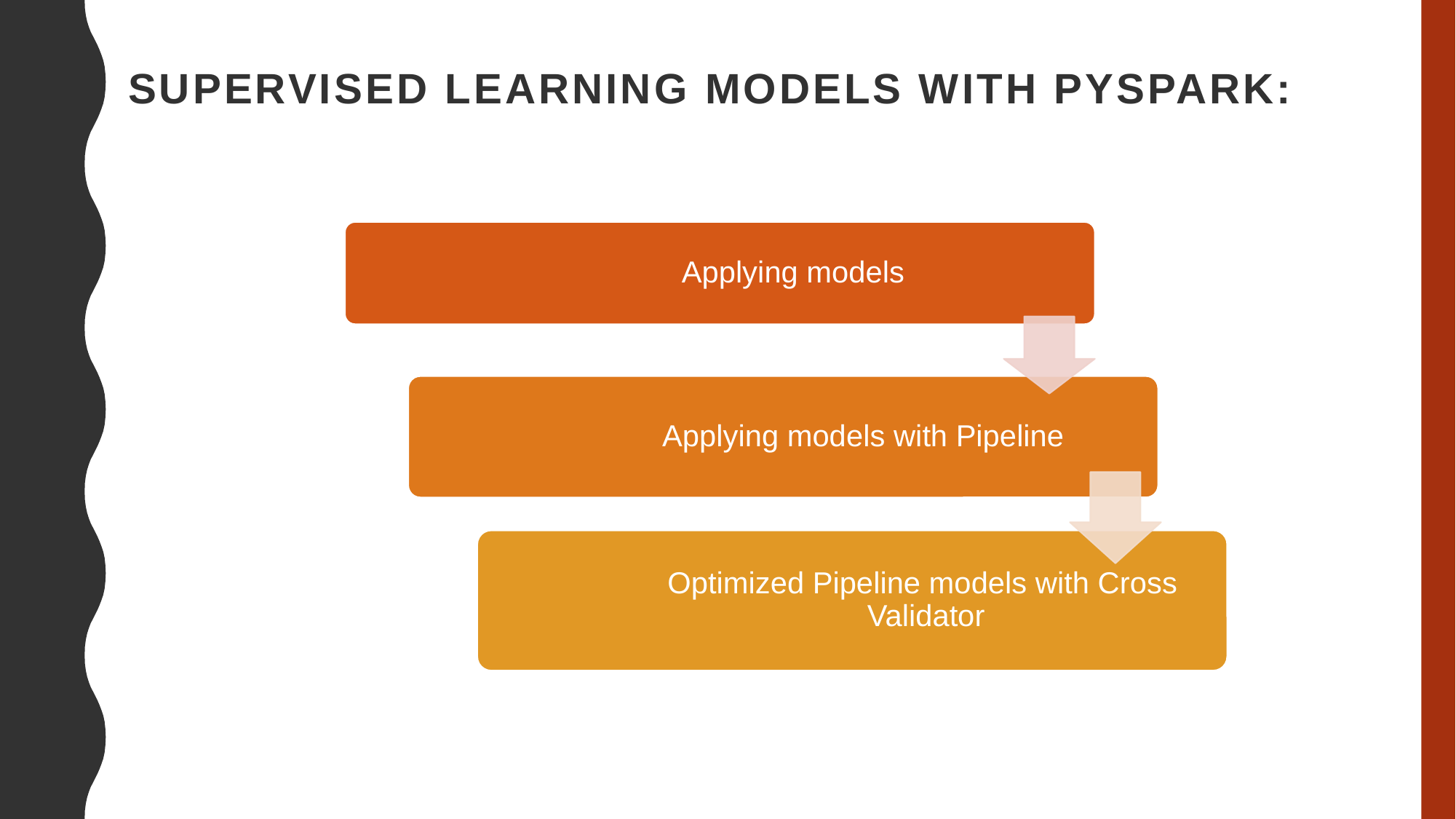

# Supervised learning models with Pyspark:
Applying models
Applying models with Pipeline
Optimized Pipeline models with Cross Validator